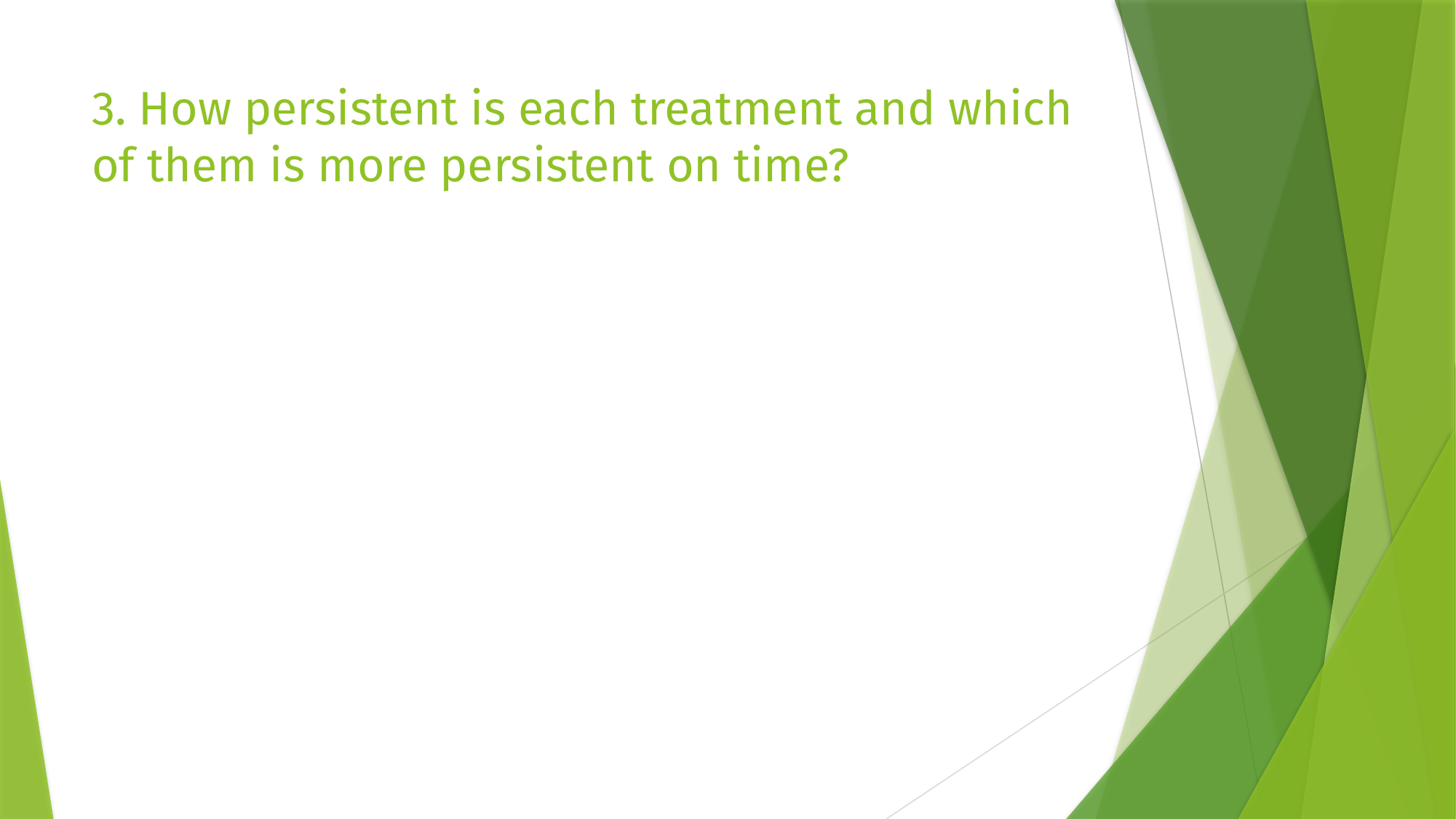

# 3. How persistent is each treatment and which of them is more persistent on time?